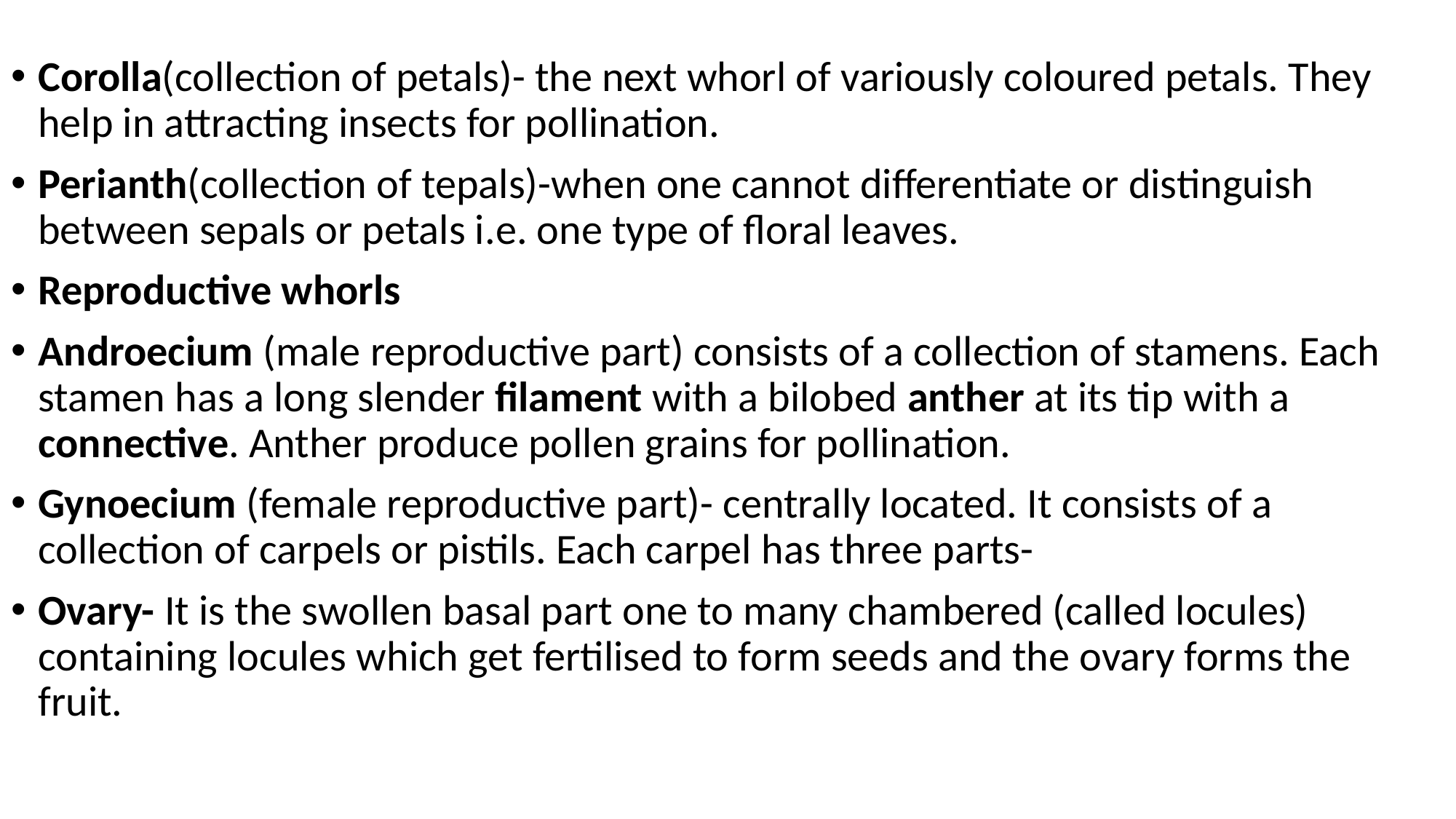

Corolla(collection of petals)- the next whorl of variously coloured petals. They help in attracting insects for pollination.
Perianth(collection of tepals)-when one cannot differentiate or distinguish between sepals or petals i.e. one type of floral leaves.
Reproductive whorls
Androecium (male reproductive part) consists of a collection of stamens. Each stamen has a long slender filament with a bilobed anther at its tip with a connective. Anther produce pollen grains for pollination.
Gynoecium (female reproductive part)- centrally located. It consists of a collection of carpels or pistils. Each carpel has three parts-
Ovary- It is the swollen basal part one to many chambered (called locules) containing locules which get fertilised to form seeds and the ovary forms the fruit.